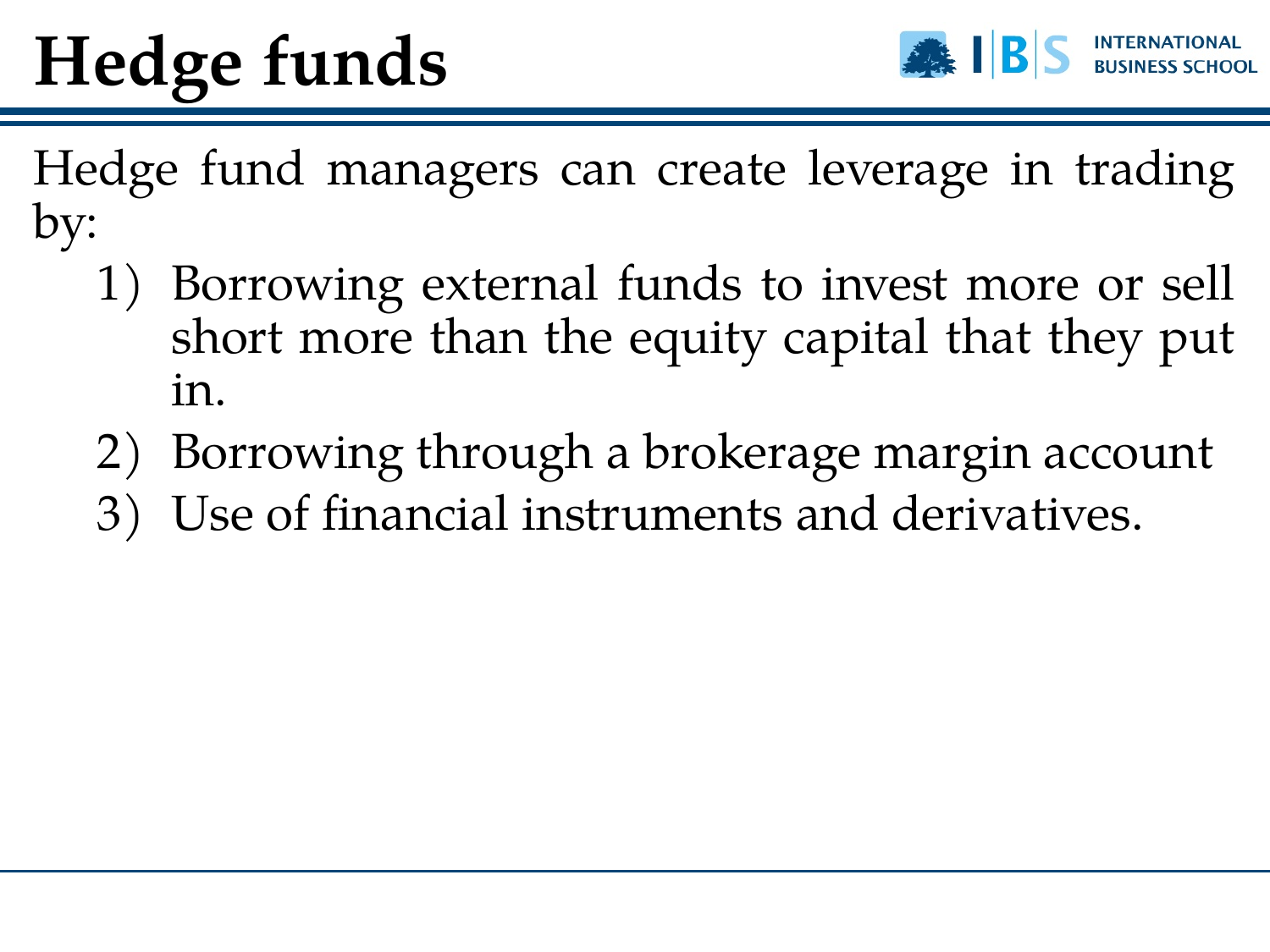

# Hedge funds
Hedge fund managers can create leverage in trading by:
Borrowing external funds to invest more or sell short more than the equity capital that they put in.
Borrowing through a brokerage margin account
Use of financial instruments and derivatives.